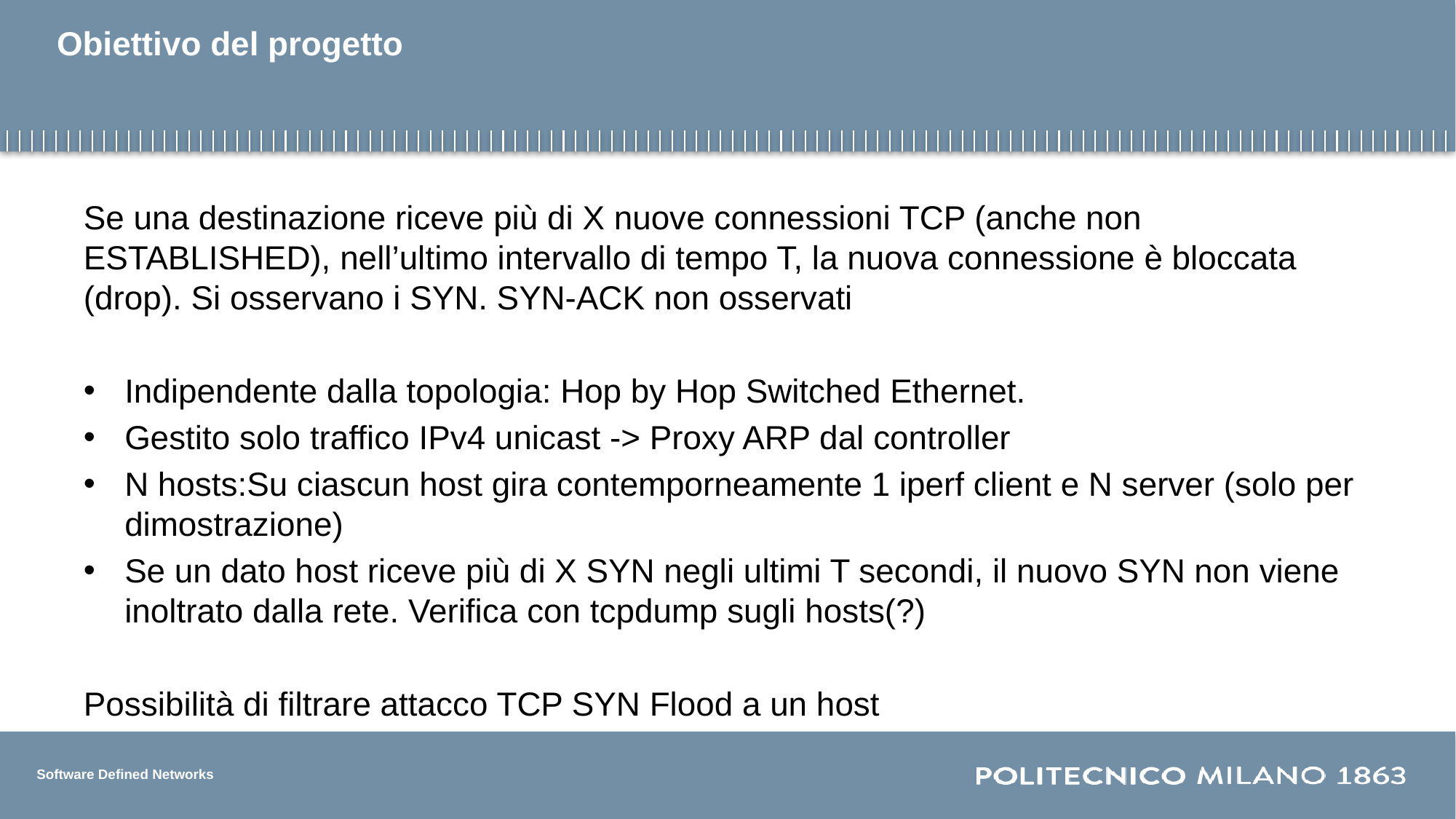

# Obiettivo del progetto
Se una destinazione riceve più di X nuove connessioni TCP (anche non ESTABLISHED), nell’ultimo intervallo di tempo T, la nuova connessione è bloccata (drop). Si osservano i SYN. SYN-ACK non osservati

Indipendente dalla topologia: Hop by Hop Switched Ethernet.
Gestito solo traffico IPv4 unicast -> Proxy ARP dal controller
N hosts:Su ciascun host gira contemporneamente 1 iperf client e N server (solo per dimostrazione)
Se un dato host riceve più di X SYN negli ultimi T secondi, il nuovo SYN non viene inoltrato dalla rete. Verifica con tcpdump sugli hosts(?)

Possibilità di filtrare attacco TCP SYN Flood a un host